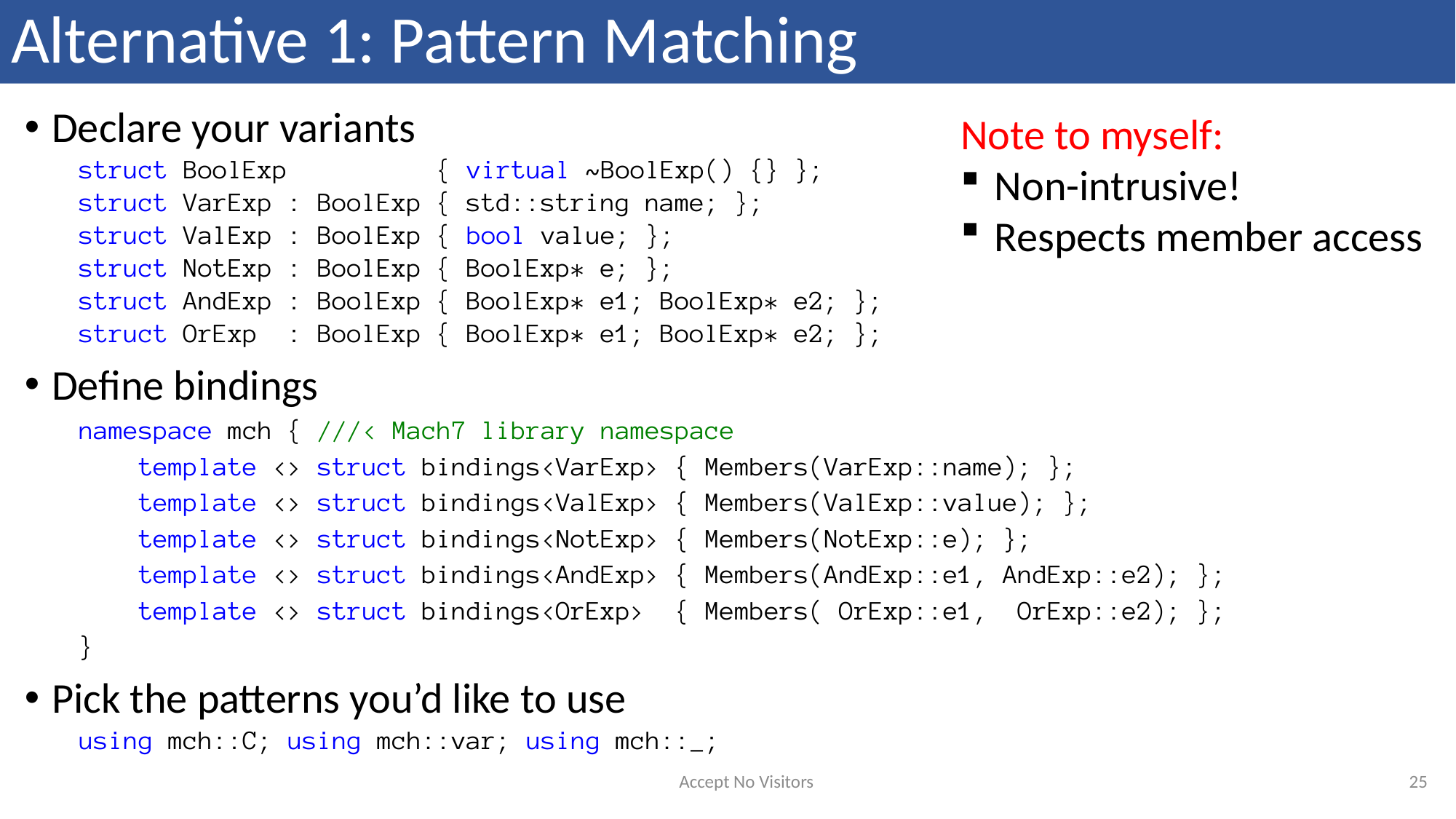

# Alternative 1: Pattern Matching
Declare your variants
struct BoolExp          { virtual ~BoolExp() {} };
struct VarExp : BoolExp { std::string name; };
struct ValExp : BoolExp { bool value; };
struct NotExp : BoolExp { BoolExp* e; };
struct AndExp : BoolExp { BoolExp* e1; BoolExp* e2; };
struct OrExp  : BoolExp { BoolExp* e1; BoolExp* e2; };
Define bindings
namespace mch { ///< Mach7 library namespace
    template <> struct bindings<VarExp> { Members(VarExp::name); };
    template <> struct bindings<ValExp> { Members(ValExp::value); };
    template <> struct bindings<NotExp> { Members(NotExp::e); };
    template <> struct bindings<AndExp> { Members(AndExp::e1, AndExp::e2); };
    template <> struct bindings<OrExp>  { Members( OrExp::e1,  OrExp::e2); };
}
Pick the patterns you’d like to use
using mch::C; using mch::var; using mch::_;

Note to myself:
Non-intrusive!
Respects member access
25
Accept No Visitors